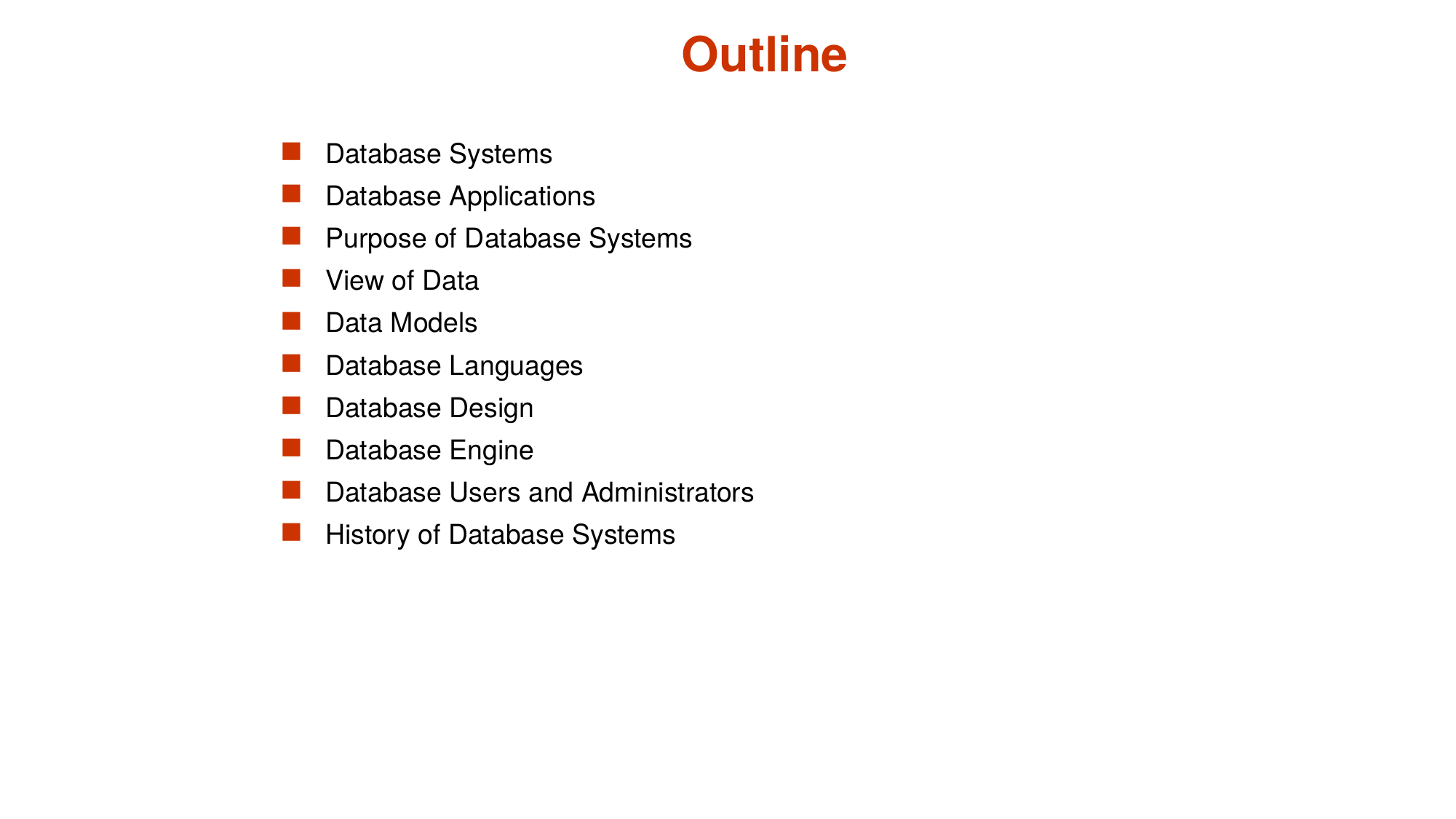

# Outline
Database Systems
Database Applications
Purpose of Database Systems
View of Data
Data Models
Database Languages
Database Design
Database Engine
Database Users and Administrators
History of Database Systems